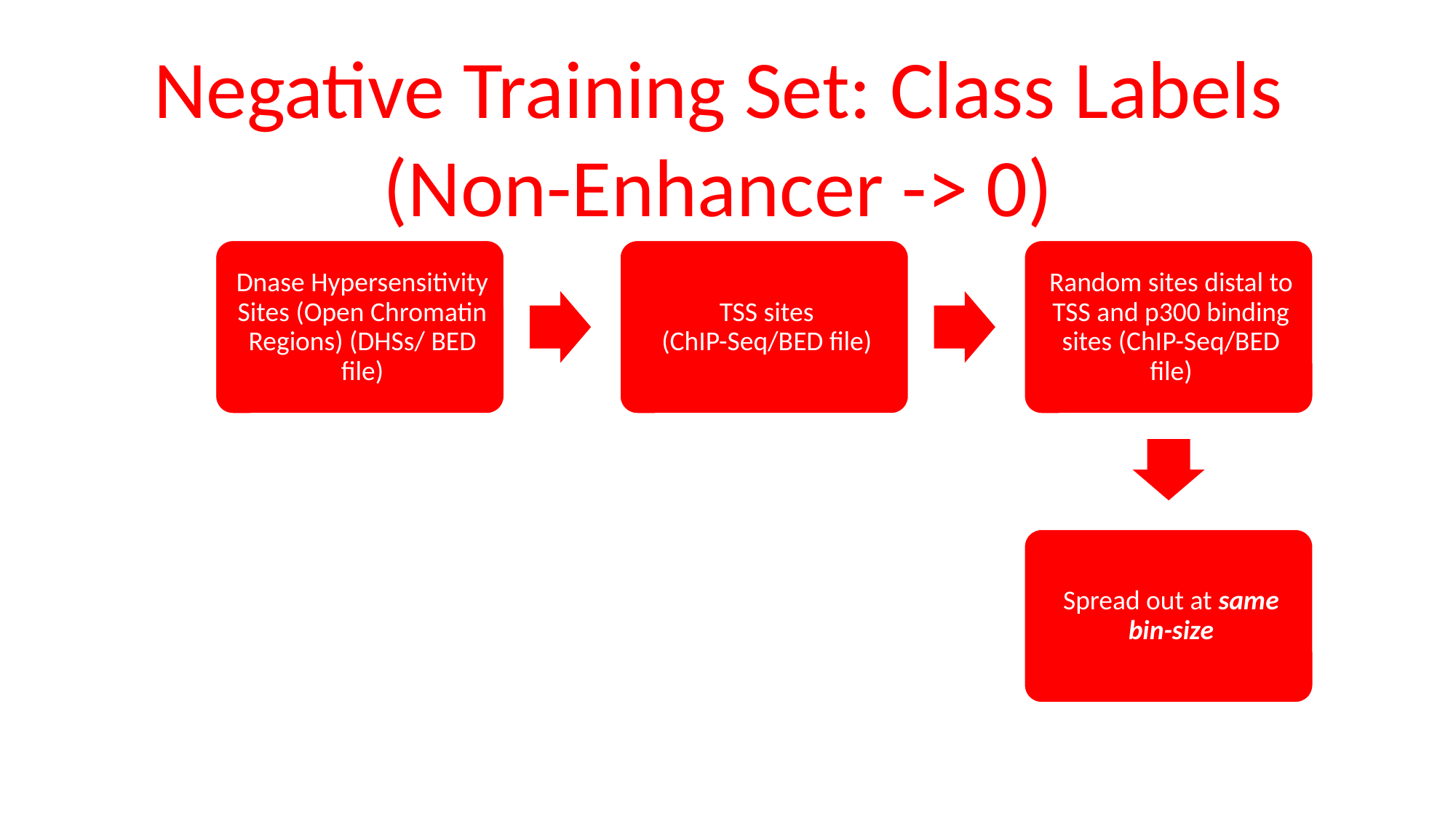

Negative Training Set: Class Labels
(Non-Enhancer -> 0)
Dnase Hypersensitivity Sites (Open Chromatin Regions) (DHSs/ BED file)

TSS sites (ChIP-Seq/BED file)

Random sites distal to TSS and p300 binding sites (ChIP-Seq/BED file)

Spread out at same bin-size